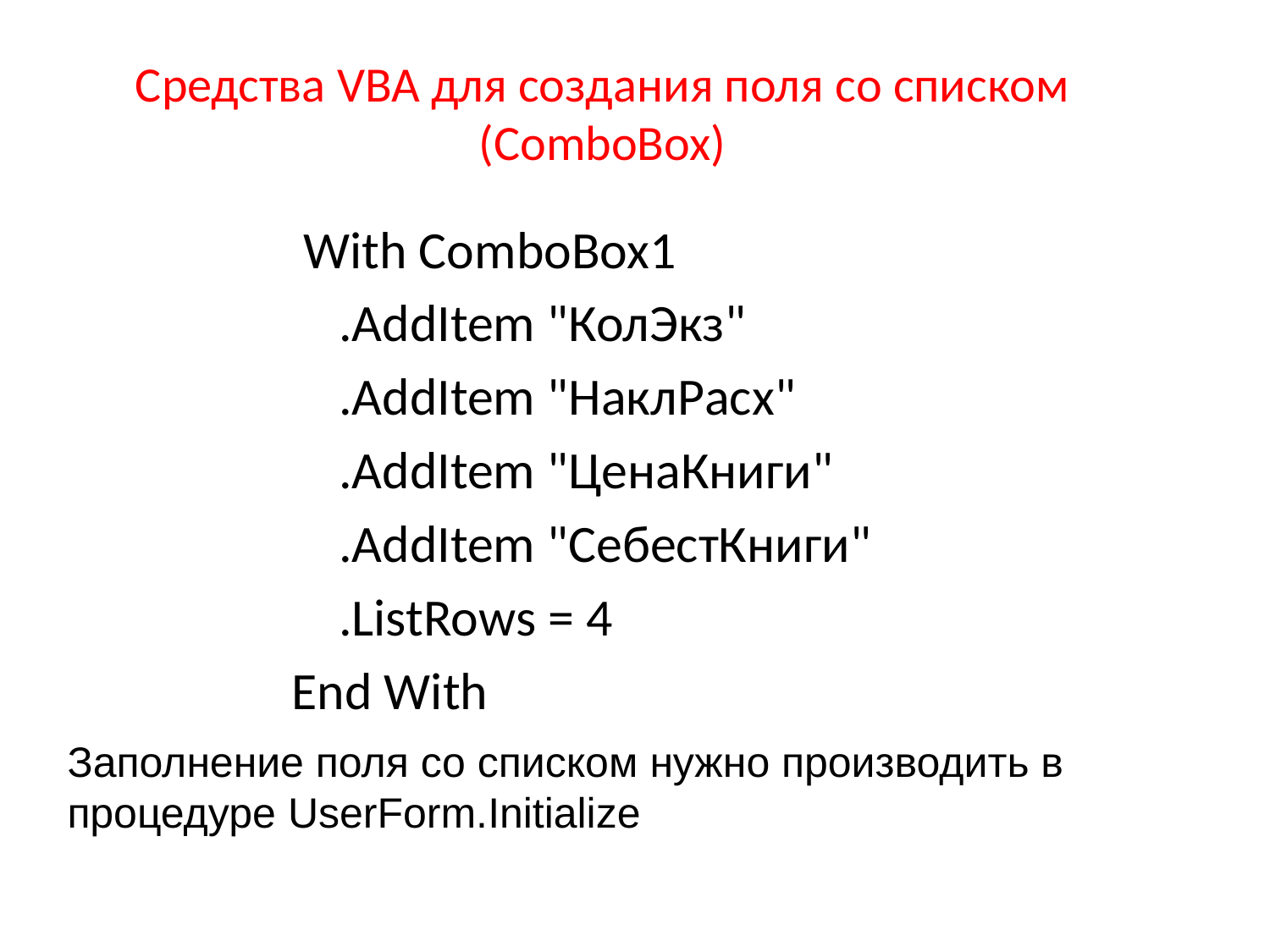

Средства VBA для создания поля со списком (ComboBox)
 With ComboBox1
    .AddItem "КолЭкз"
    .AddItem "НаклРасх"
    .AddItem "ЦенаКниги"
    .AddItem "СебестКниги"
    .ListRows = 4
End With
Заполнение поля со списком нужно производить в процедуре UserForm.Initialize